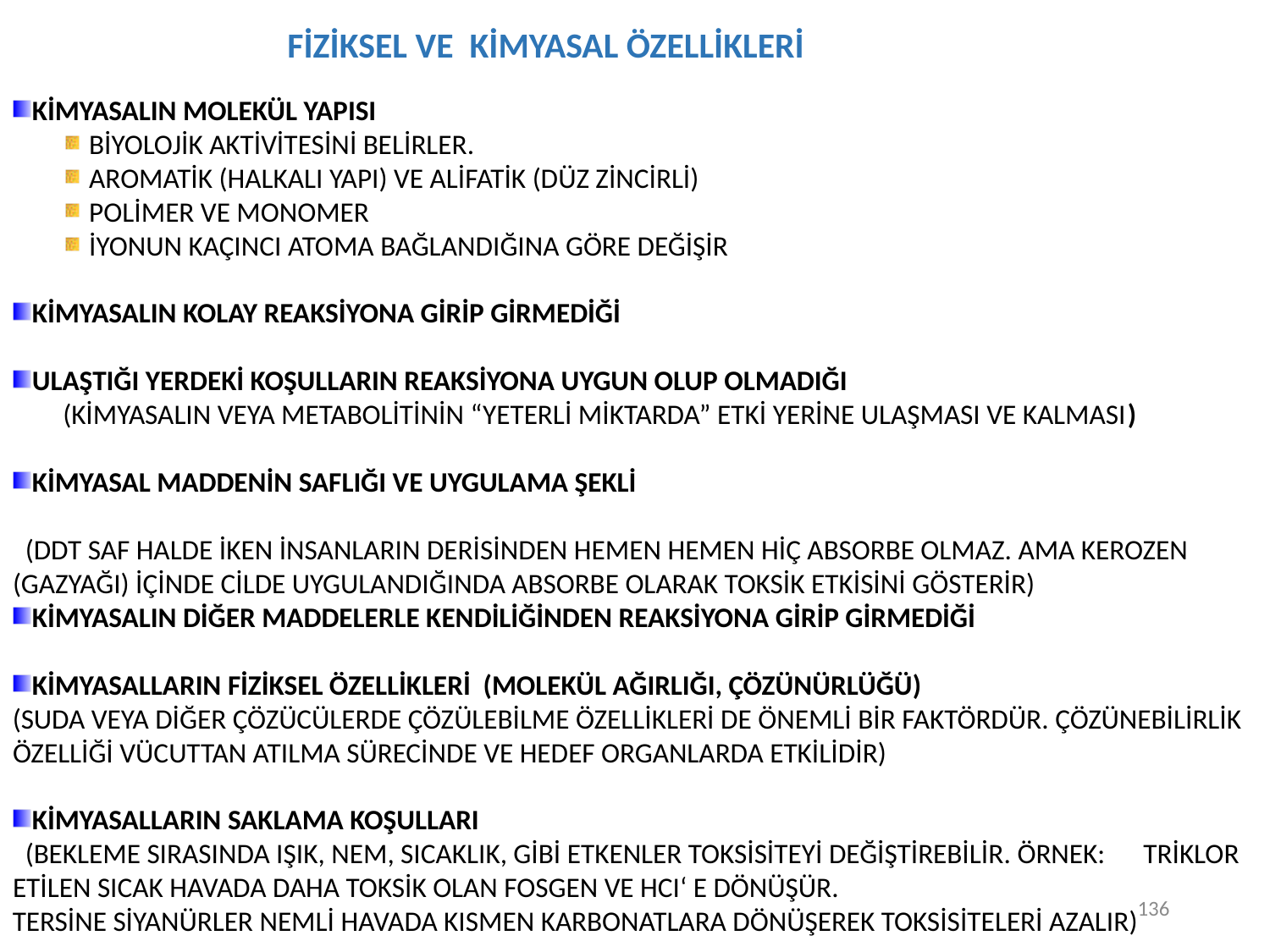

FİZİKSEL VE  KİMYASAL ÖZELLİKLERİ
KİMYASALIN MOLEKÜL YAPISI
 BİYOLOJİK AKTİVİTESİNİ BELİRLER.
 AROMATİK (HALKALI YAPI) VE ALİFATİK (DÜZ ZİNCİRLİ)
 POLİMER VE MONOMER
 İYONUN KAÇINCI ATOMA BAĞLANDIĞINA GÖRE DEĞİŞİR

KİMYASALIN KOLAY REAKSİYONA GİRİP GİRMEDİĞİ

ULAŞTIĞI YERDEKİ KOŞULLARIN REAKSİYONA UYGUN OLUP OLMADIĞI
(KİMYASALIN VEYA METABOLİTİNİN “YETERLİ MİKTARDA” ETKİ YERİNE ULAŞMASI VE KALMASI)

KİMYASAL MADDENİN SAFLIĞI VE UYGULAMA ŞEKLİ

  (DDT SAF HALDE İKEN İNSANLARIN DERİSİNDEN HEMEN HEMEN HİÇ ABSORBE OLMAZ. AMA KEROZEN    (GAZYAĞI) İÇİNDE CİLDE UYGULANDIĞINDA ABSORBE OLARAK TOKSİK ETKİSİNİ GÖSTERİR)
KİMYASALIN DİĞER MADDELERLE KENDİLİĞİNDEN REAKSİYONA GİRİP GİRMEDİĞİ

KİMYASALLARIN FİZİKSEL ÖZELLİKLERİ  (MOLEKÜL AĞIRLIĞI, ÇÖZÜNÜRLÜĞÜ)
(SUDA VEYA DİĞER ÇÖZÜCÜLERDE ÇÖZÜLEBİLME ÖZELLİKLERİ DE ÖNEMLİ BİR FAKTÖRDÜR. ÇÖZÜNEBİLİRLİK ÖZELLİĞİ VÜCUTTAN ATILMA SÜRECİNDE VE HEDEF ORGANLARDA ETKİLİDİR)

KİMYASALLARIN SAKLAMA KOŞULLARI
  (BEKLEME SIRASINDA IŞIK, NEM, SICAKLIK, GİBİ ETKENLER TOKSİSİTEYİ DEĞİŞTİREBİLİR. ÖRNEK:      TRİKLOR ETİLEN SICAK HAVADA DAHA TOKSİK OLAN FOSGEN VE HCI‘ E DÖNÜŞÜR.
TERSİNE SİYANÜRLER NEMLİ HAVADA KISMEN KARBONATLARA DÖNÜŞEREK TOKSİSİTELERİ AZALIR)
136